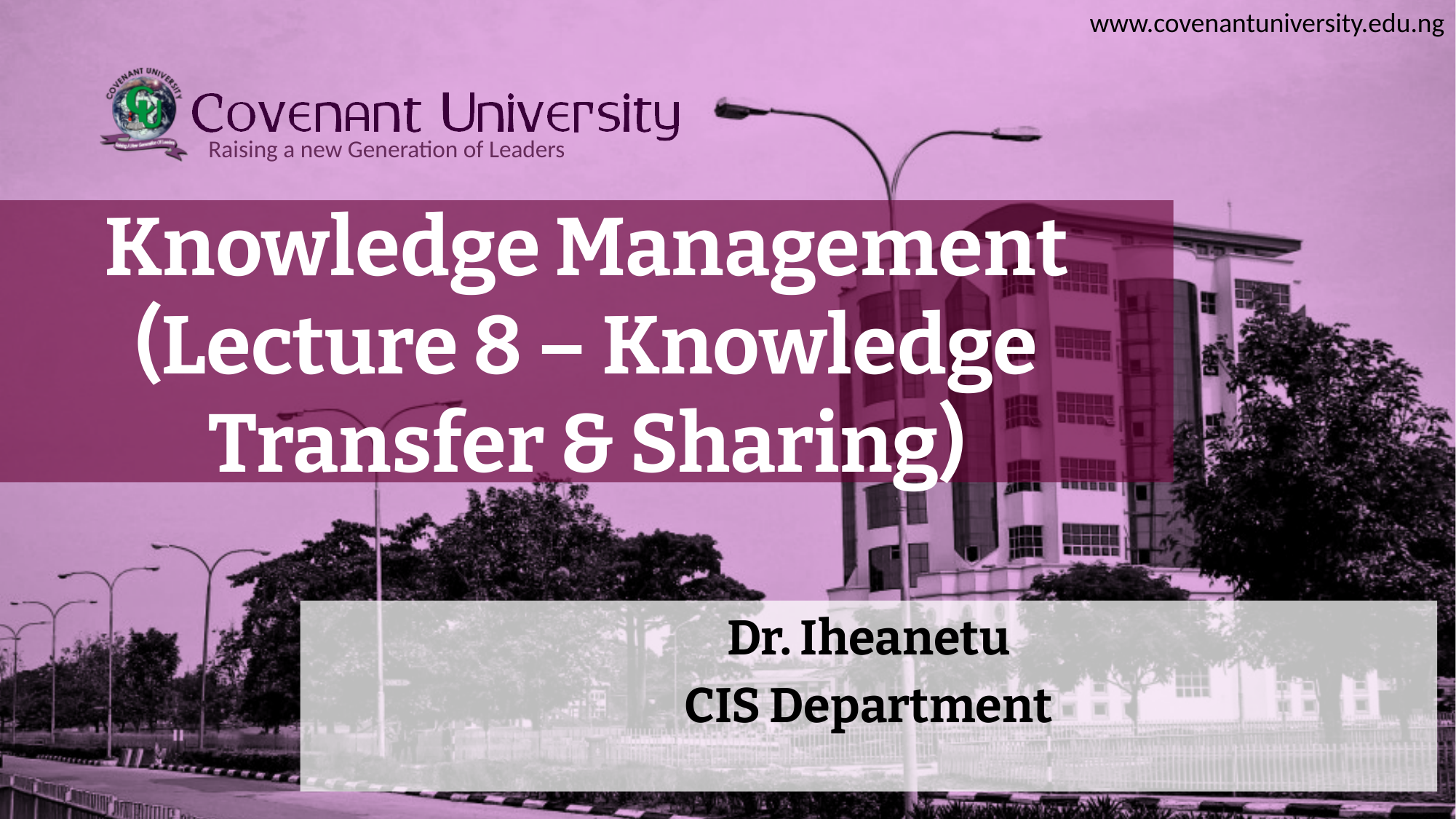

# Knowledge Management (Lecture 8 – Knowledge Transfer & Sharing)
Dr. Iheanetu
CIS Department